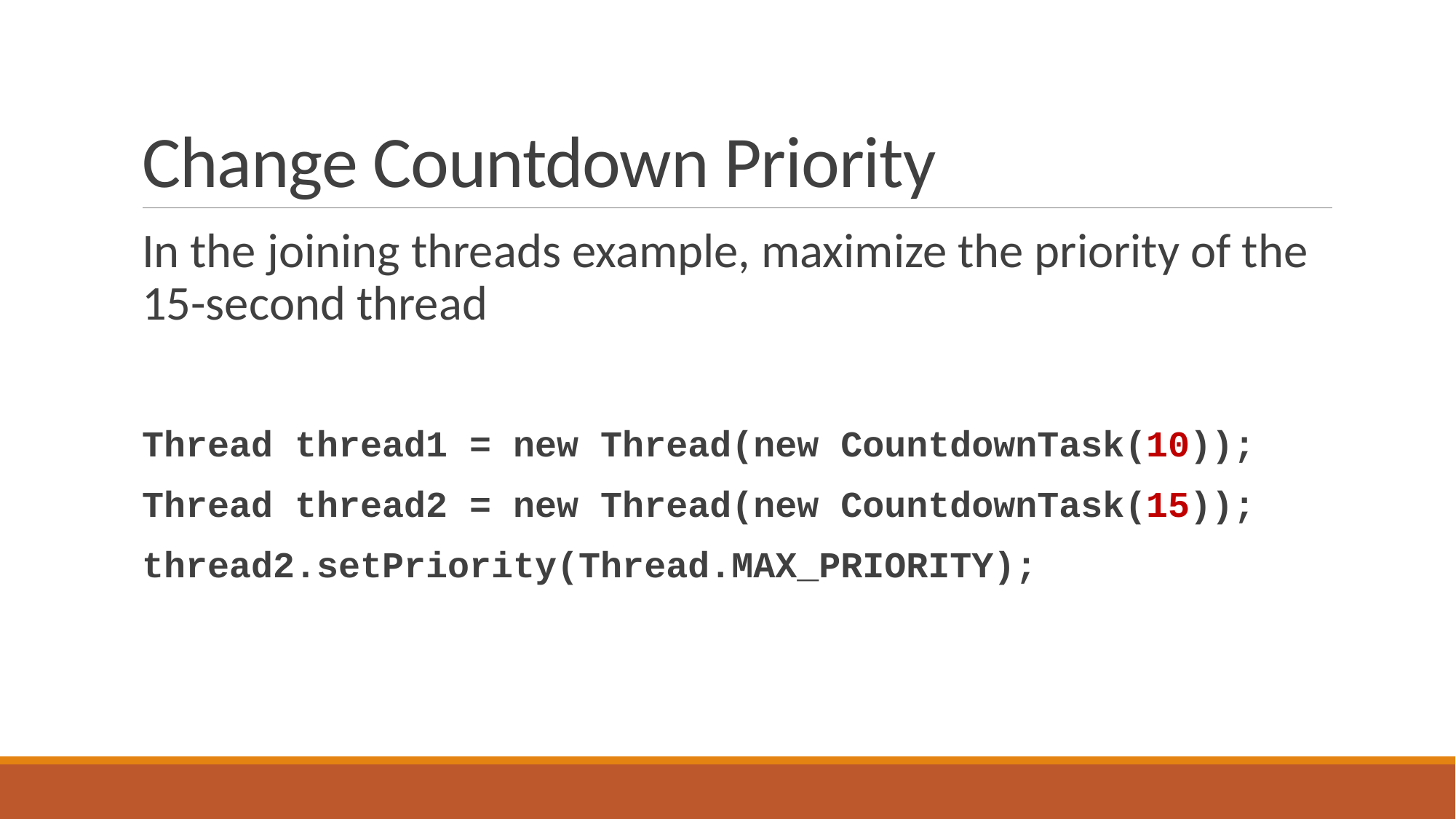

# Change Countdown Priority
In the joining threads example, maximize the priority of the 15-second thread

Thread thread1 = new Thread(new CountdownTask(10));
Thread thread2 = new Thread(new CountdownTask(15));
thread2.setPriority(Thread.MAX_PRIORITY);